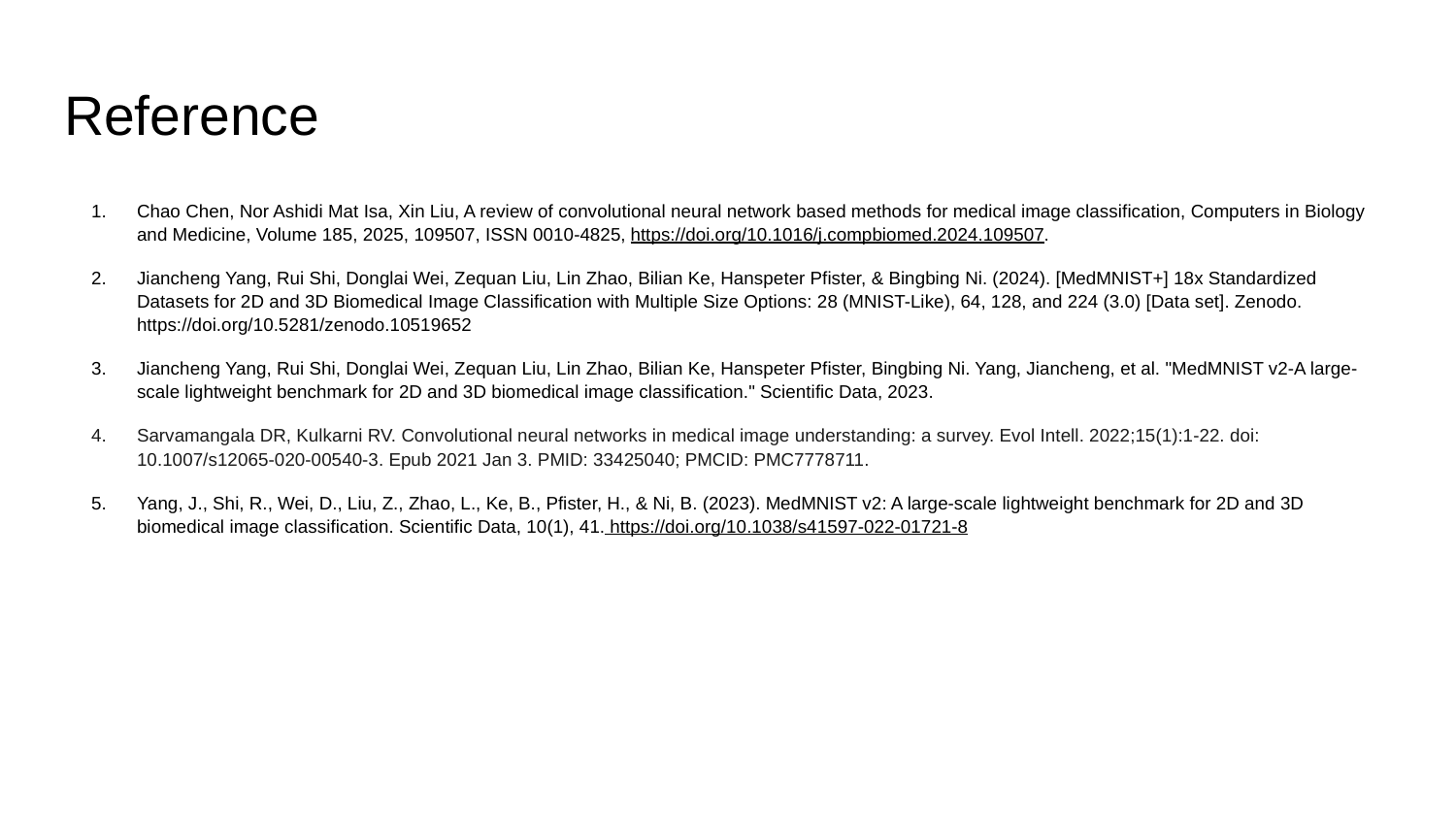

# Reference
Chao Chen, Nor Ashidi Mat Isa, Xin Liu, A review of convolutional neural network based methods for medical image classification, Computers in Biology and Medicine, Volume 185, 2025, 109507, ISSN 0010-4825, https://doi.org/10.1016/j.compbiomed.2024.109507.
Jiancheng Yang, Rui Shi, Donglai Wei, Zequan Liu, Lin Zhao, Bilian Ke, Hanspeter Pfister, & Bingbing Ni. (2024). [MedMNIST+] 18x Standardized Datasets for 2D and 3D Biomedical Image Classification with Multiple Size Options: 28 (MNIST-Like), 64, 128, and 224 (3.0) [Data set]. Zenodo. https://doi.org/10.5281/zenodo.10519652
Jiancheng Yang, Rui Shi, Donglai Wei, Zequan Liu, Lin Zhao, Bilian Ke, Hanspeter Pfister, Bingbing Ni. Yang, Jiancheng, et al. "MedMNIST v2-A large-scale lightweight benchmark for 2D and 3D biomedical image classification." Scientific Data, 2023.
Sarvamangala DR, Kulkarni RV. Convolutional neural networks in medical image understanding: a survey. Evol Intell. 2022;15(1):1-22. doi: 10.1007/s12065-020-00540-3. Epub 2021 Jan 3. PMID: 33425040; PMCID: PMC7778711.
Yang, J., Shi, R., Wei, D., Liu, Z., Zhao, L., Ke, B., Pfister, H., & Ni, B. (2023). MedMNIST v2: A large-scale lightweight benchmark for 2D and 3D biomedical image classification. Scientific Data, 10(1), 41. https://doi.org/10.1038/s41597-022-01721-8